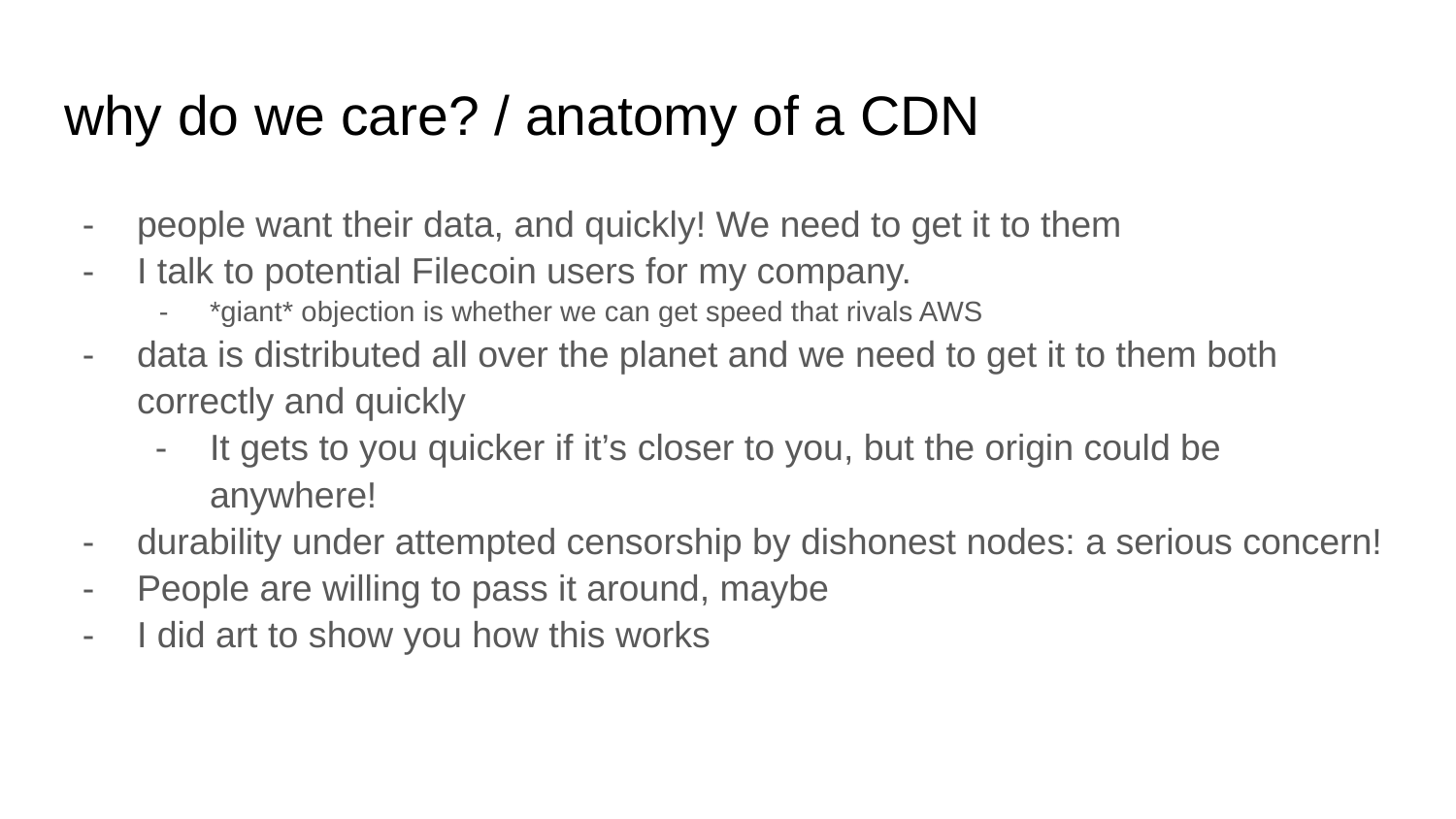

# why do we care? / anatomy of a CDN
people want their data, and quickly! We need to get it to them
I talk to potential Filecoin users for my company.
*giant* objection is whether we can get speed that rivals AWS
data is distributed all over the planet and we need to get it to them both correctly and quickly
It gets to you quicker if it’s closer to you, but the origin could be anywhere!
durability under attempted censorship by dishonest nodes: a serious concern!
People are willing to pass it around, maybe
I did art to show you how this works